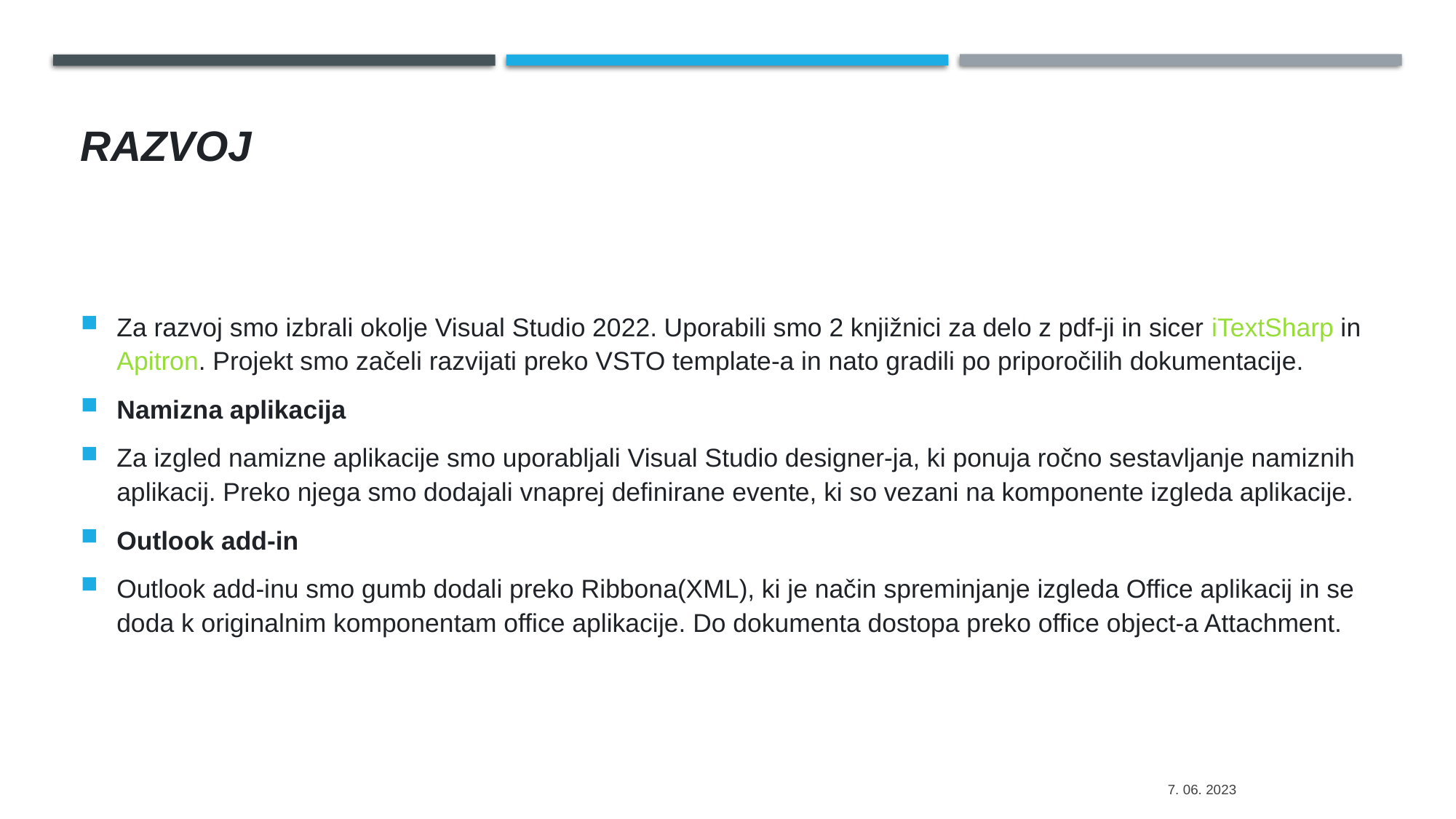

# Razvoj
Za razvoj smo izbrali okolje Visual Studio 2022. Uporabili smo 2 knjižnici za delo z pdf-ji in sicer iTextSharp in Apitron. Projekt smo začeli razvijati preko VSTO template-a in nato gradili po priporočilih dokumentacije.
Namizna aplikacija
Za izgled namizne aplikacije smo uporabljali Visual Studio designer-ja, ki ponuja ročno sestavljanje namiznih aplikacij. Preko njega smo dodajali vnaprej definirane evente, ki so vezani na komponente izgleda aplikacije.
Outlook add-in
Outlook add-inu smo gumb dodali preko Ribbona(XML), ki je način spreminjanje izgleda Office aplikacij in se doda k originalnim komponentam office aplikacije. Do dokumenta dostopa preko office object-a Attachment.

7. 06. 2023